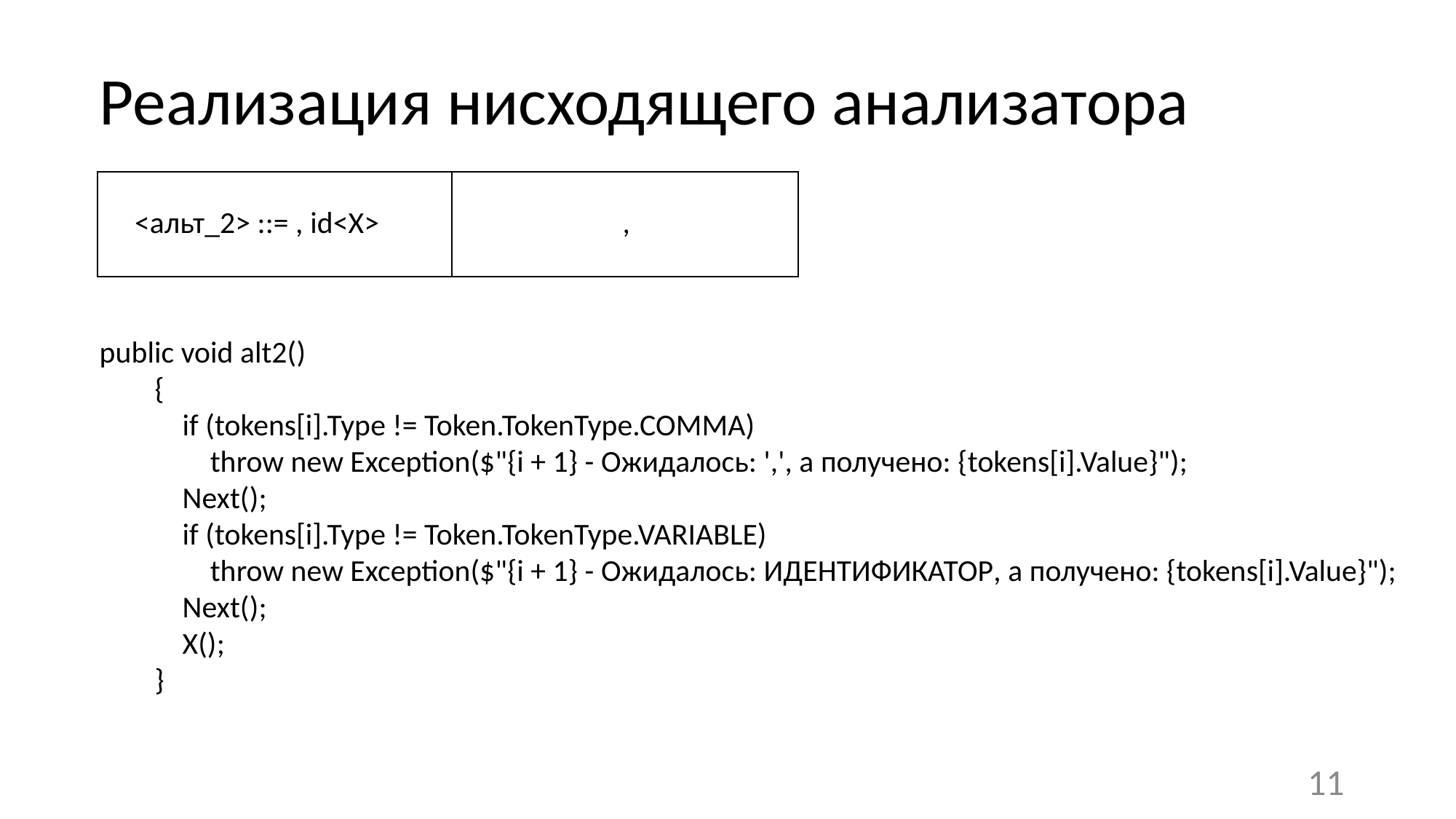

Реализация нисходящего анализатора
| <альт\_2> ::= , id<X> | , |
| --- | --- |
public void alt2()
        {
            if (tokens[i].Type != Token.TokenType.COMMA)
                throw new Exception($"{i + 1} - Ожидалось: ',', а получено: {tokens[i].Value}");
            Next();
            if (tokens[i].Type != Token.TokenType.VARIABLE)
                throw new Exception($"{i + 1} - Ожидалось: ИДЕНТИФИКАТОР, а получено: {tokens[i].Value}");
            Next();
            X();
        }
11